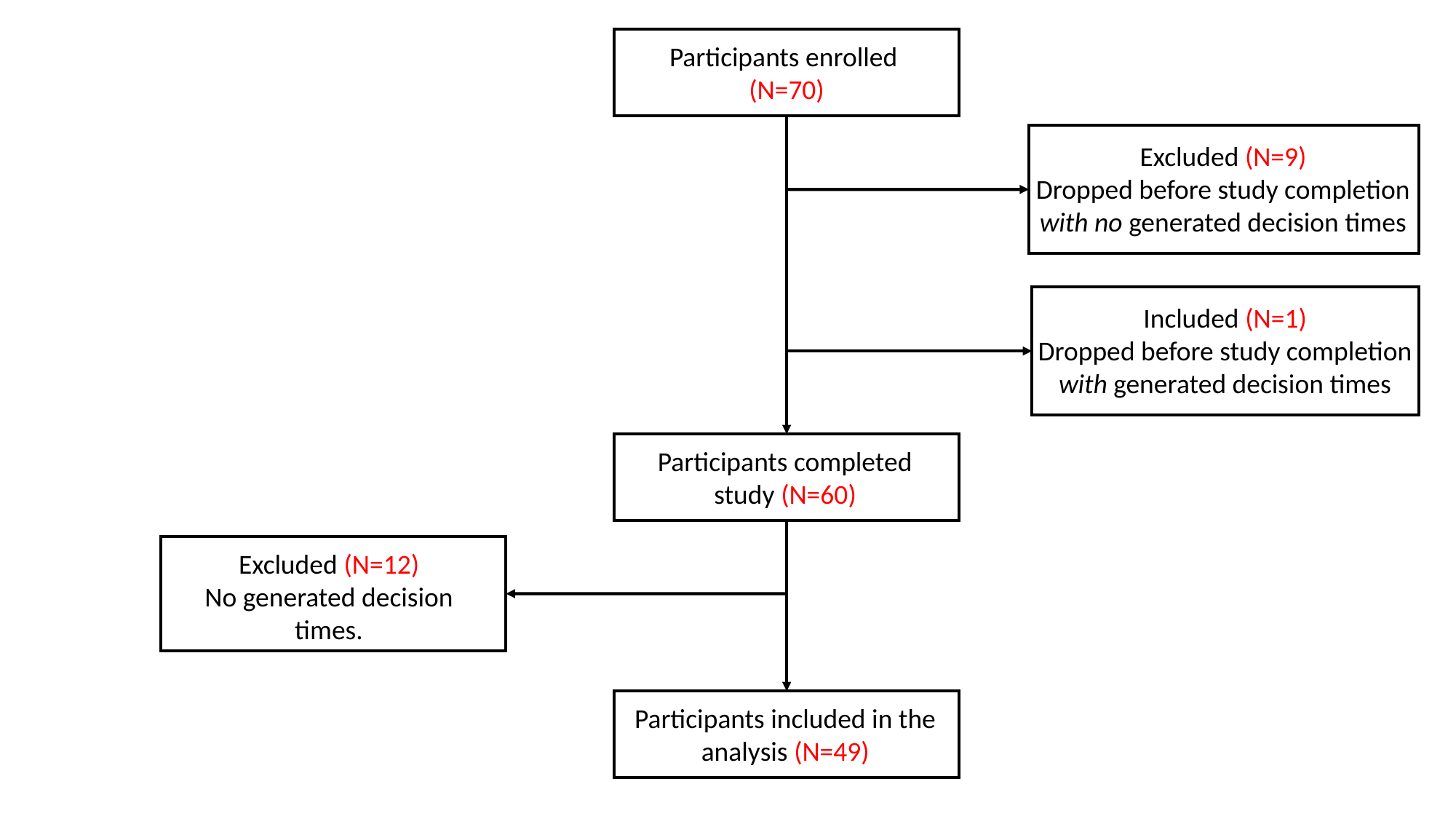

Participants enrolled
(N=70)

Excluded (N=9)
Dropped before study completion with no generated decision times

Included (N=1)
Dropped before study completion with generated decision times

Participants completed study (N=60)

Excluded (N=12)
No generated decision times.

Participants included in the analysis (N=49)